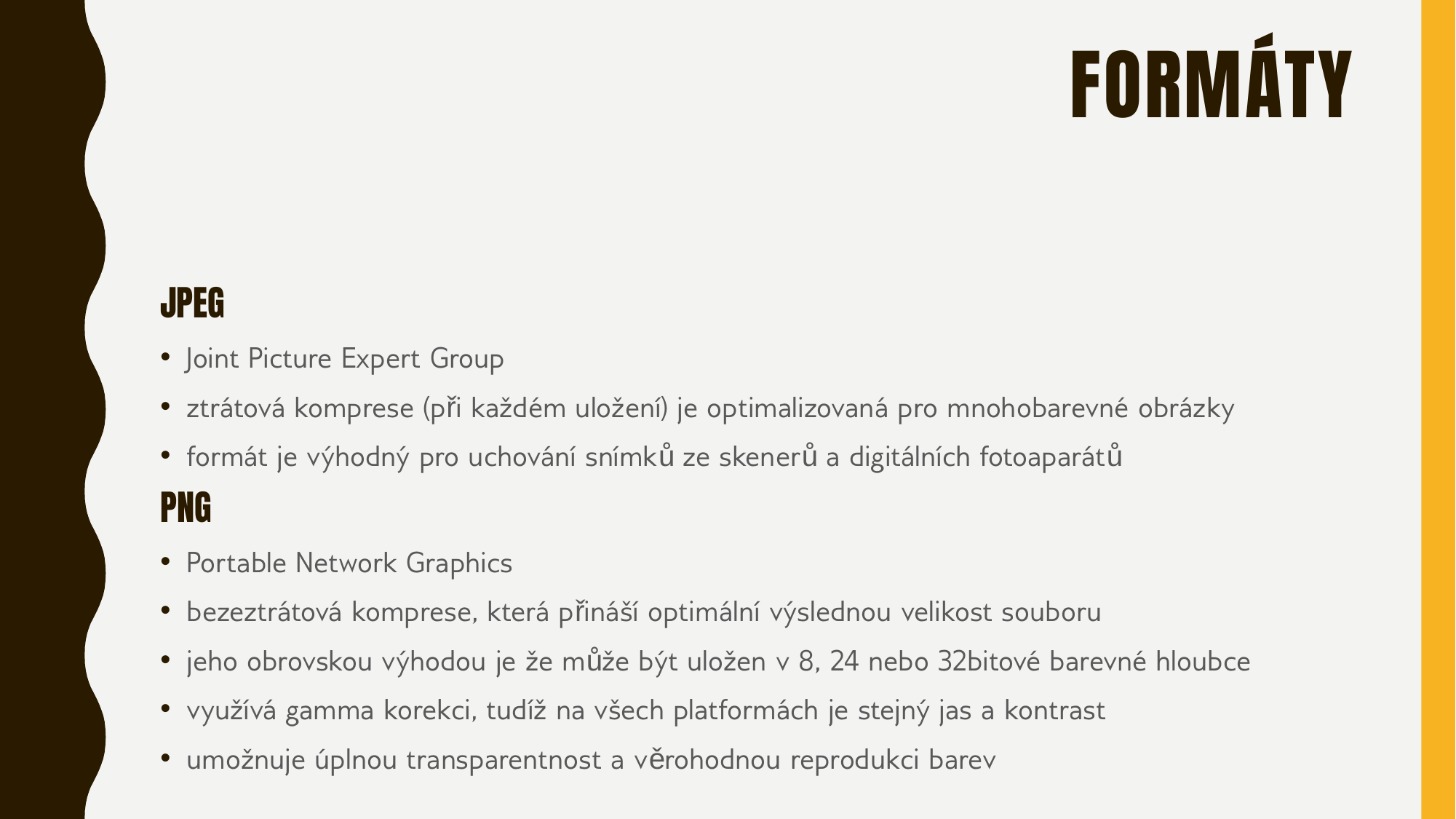

# Formáty
JPEG
Joint Picture Expert Group
ztrátová komprese (při každém uložení) je optimalizovaná pro mnohobarevné obrázky
formát je výhodný pro uchování snímků ze skenerů a digitálních fotoaparátů
PNG
Portable Network Graphics
bezeztrátová komprese, která přináší optimální výslednou velikost souboru
jeho obrovskou výhodou je že může být uložen v 8, 24 nebo 32bitové barevné hloubce
využívá gamma korekci, tudíž na všech platformách je stejný jas a kontrast
umožnuje úplnou transparentnost a věrohodnou reprodukci barev